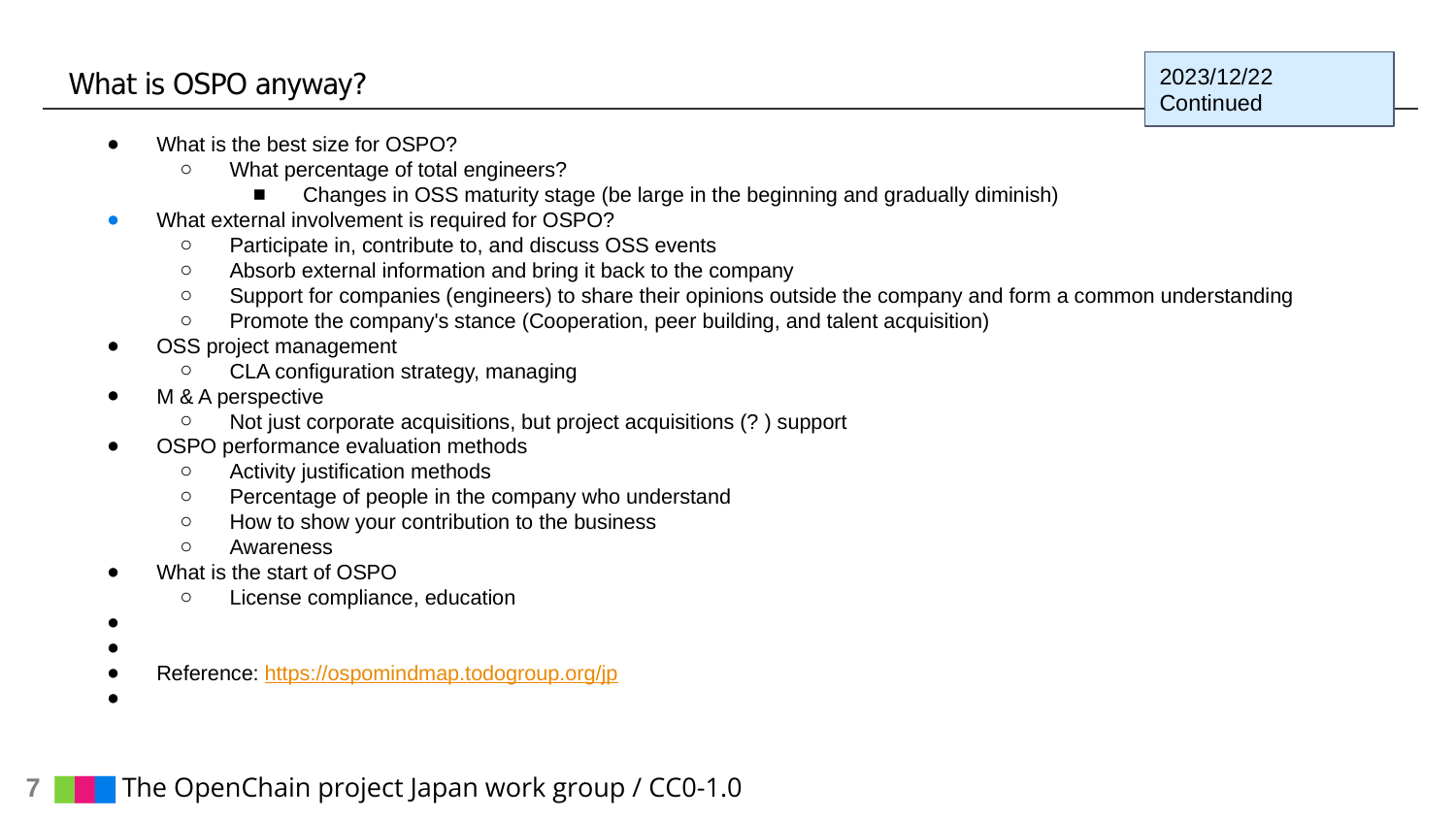

# What is OSPO anyway?
2023/12/22 Continued
What is the best size for OSPO?
What percentage of total engineers?
Changes in OSS maturity stage (be large in the beginning and gradually diminish)
What external involvement is required for OSPO?
Participate in, contribute to, and discuss OSS events
Absorb external information and bring it back to the company
Support for companies (engineers) to share their opinions outside the company and form a common understanding
Promote the company's stance (Cooperation, peer building, and talent acquisition)
OSS project management
CLA configuration strategy, managing
M & A perspective
Not just corporate acquisitions, but project acquisitions (? ) support
OSPO performance evaluation methods
Activity justification methods
Percentage of people in the company who understand
How to show your contribution to the business
Awareness
What is the start of OSPO
License compliance, education

Reference: https://ospomindmap.todogroup.org/jp